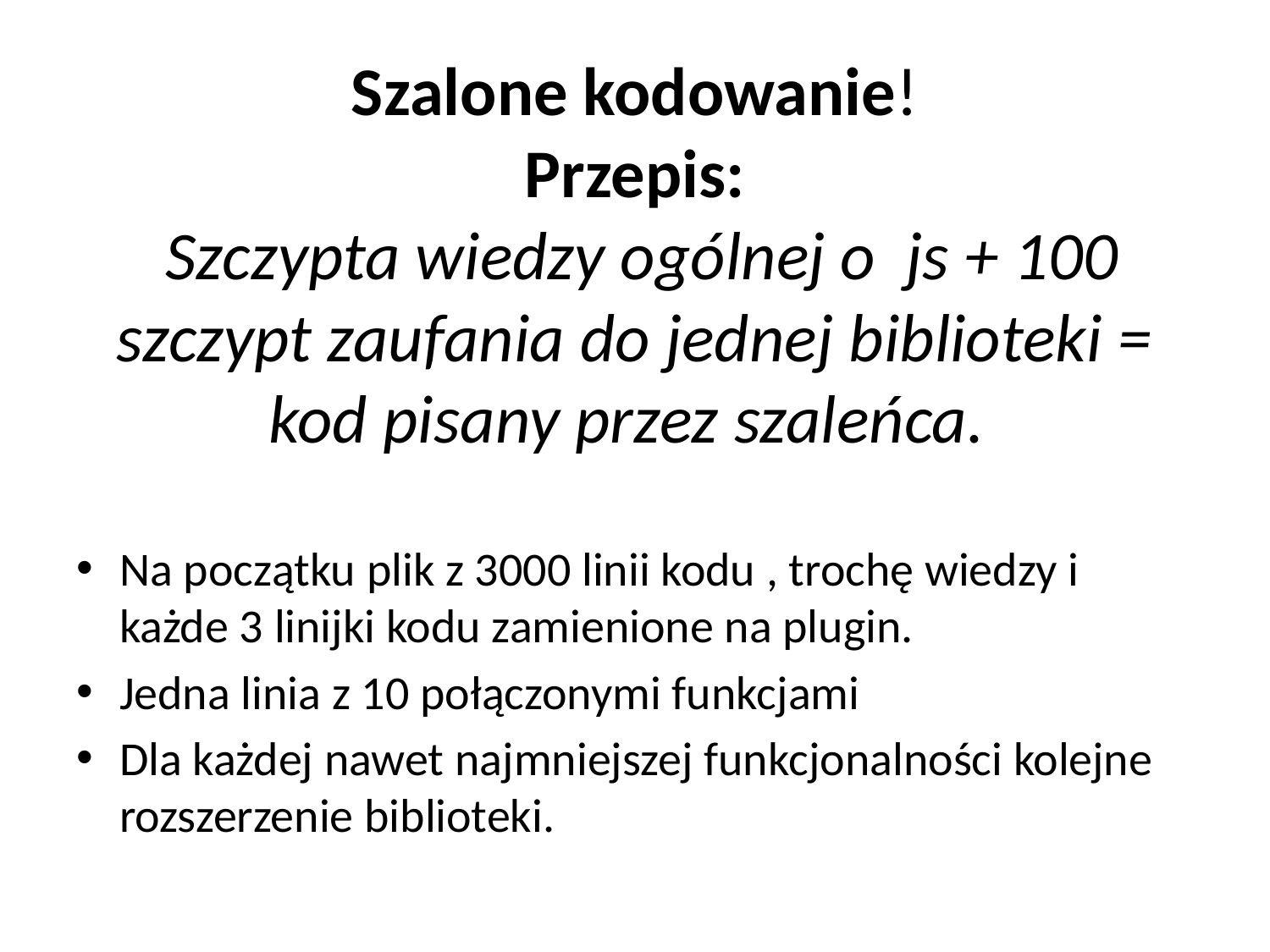

# Szalone kodowanie! Przepis: Szczypta wiedzy ogólnej o  js + 100 szczypt zaufania do jednej biblioteki = kod pisany przez szaleńca.

Na początku plik z 3000 linii kodu , trochę wiedzy i każde 3 linijki kodu zamienione na plugin.
Jedna linia z 10 połączonymi funkcjami
Dla każdej nawet najmniejszej funkcjonalności kolejne rozszerzenie biblioteki.